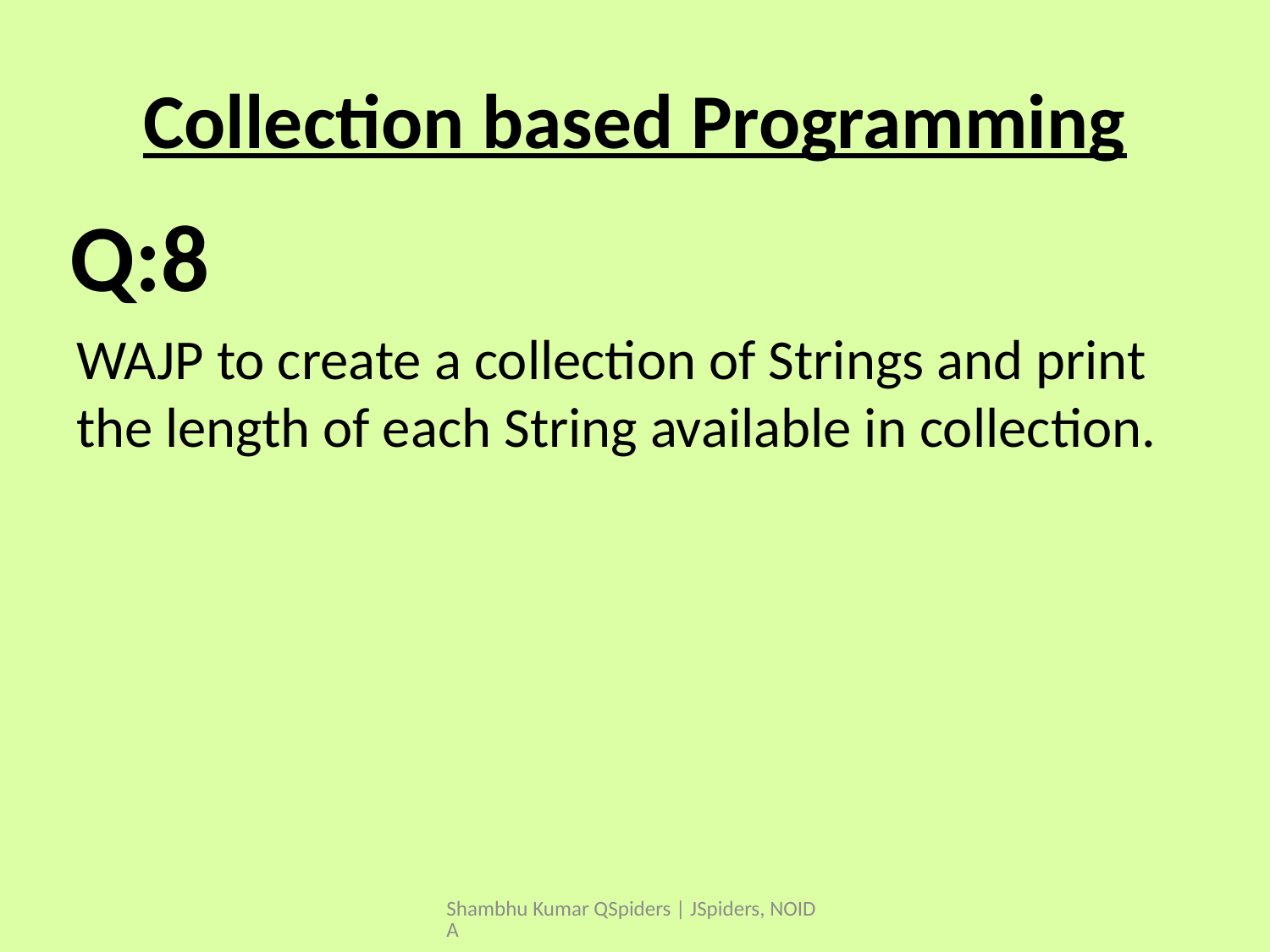

# Collection based Programming

WAJP to create a collection of Strings and print the length of each String available in collection.

Q:8
Shambhu Kumar QSpiders | JSpiders, NOIDA